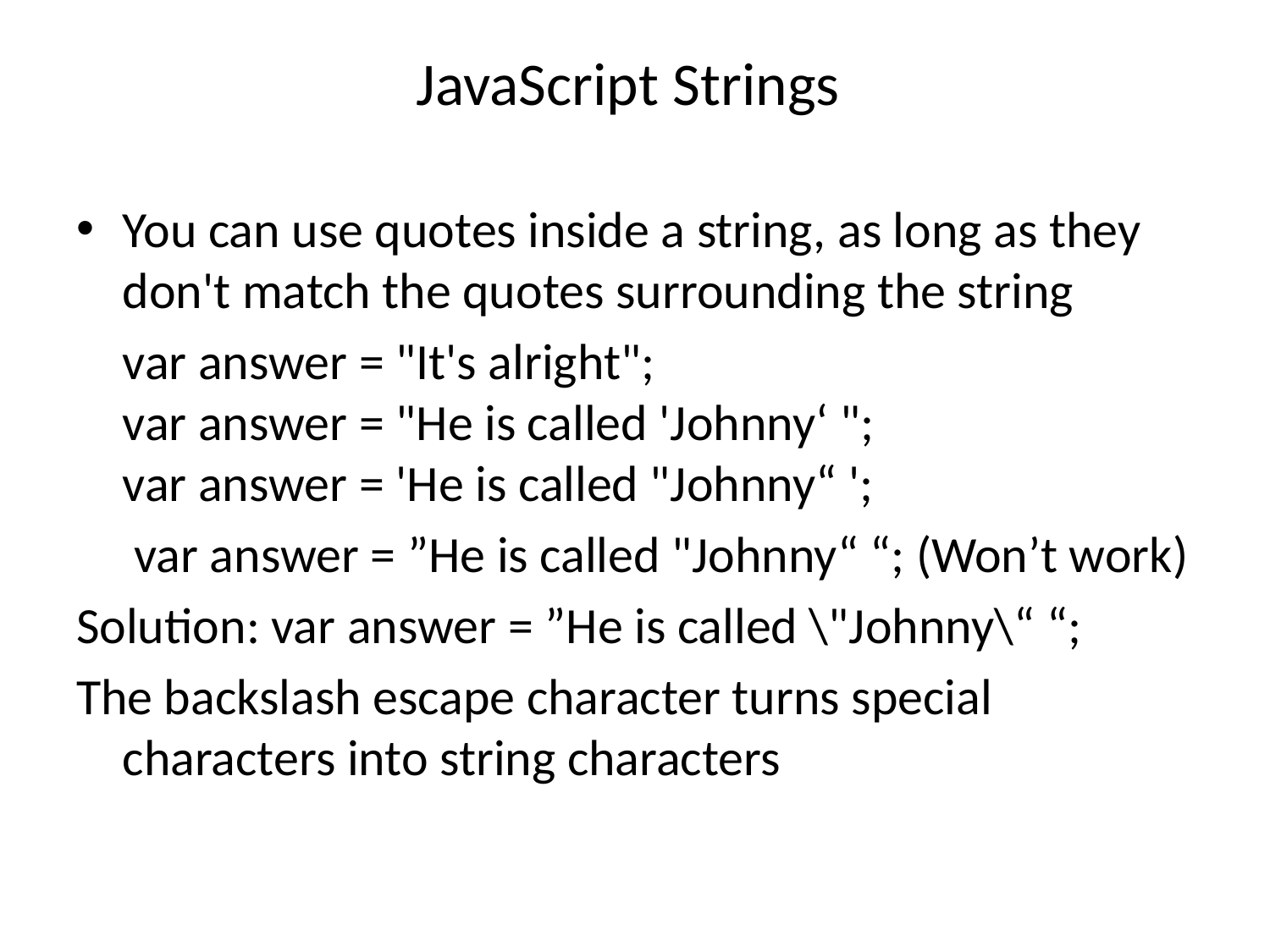

# JavaScript Strings
You can use quotes inside a string, as long as they don't match the quotes surrounding the string
	var answer = "It's alright";
var answer = "He is called 'Johnny‘ ";
var answer = 'He is called "Johnny“ ';
	 var answer = ”He is called "Johnny“ “; (Won’t work)
Solution: var answer = ”He is called \"Johnny\“ “;
The backslash escape character turns special characters into string characters